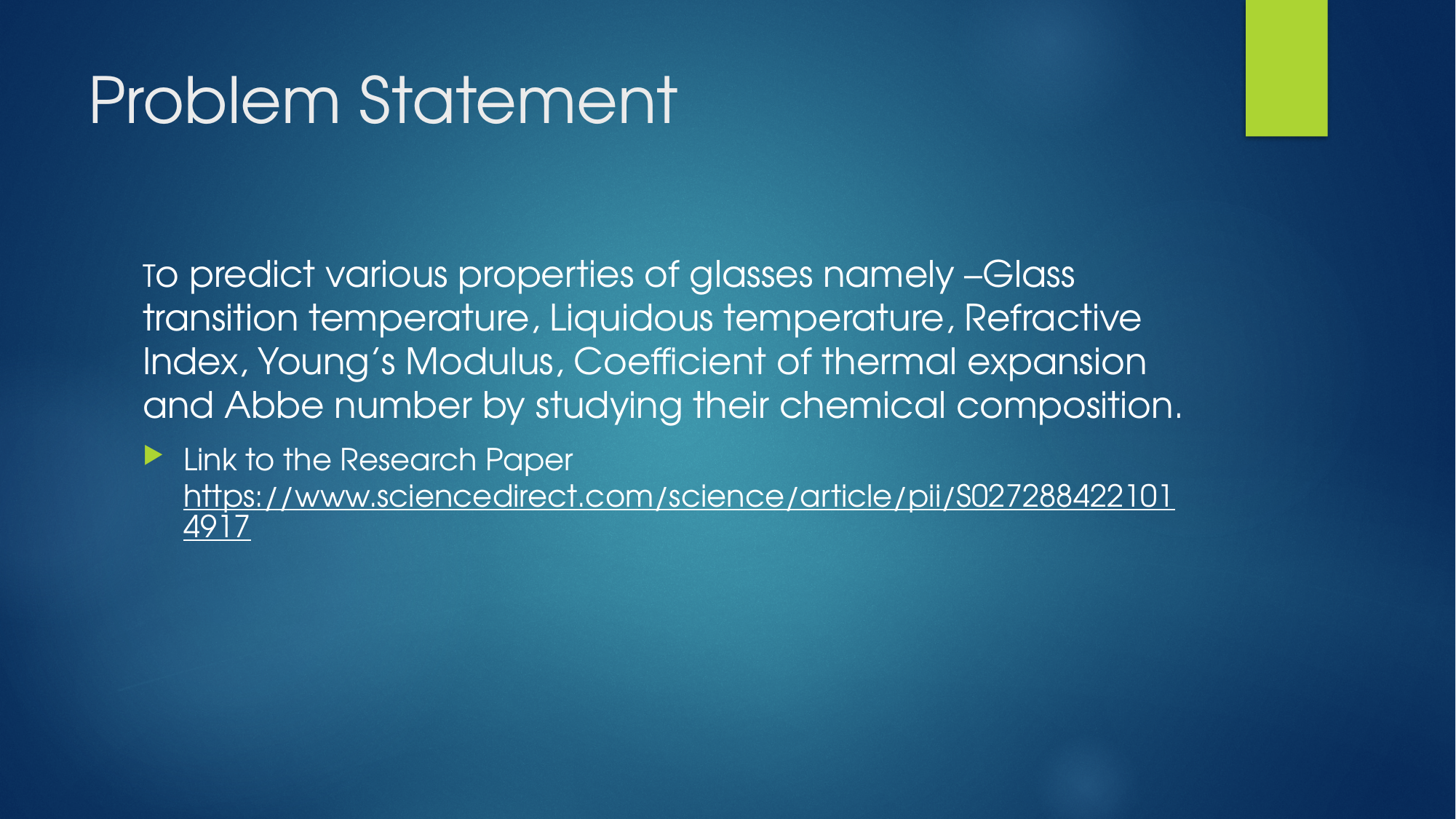

# Problem Statement
To predict various properties of glasses namely –Glass transition temperature, Liquidous temperature, Refractive Index, Young’s Modulus, Coefficient of thermal expansion and Abbe number by studying their chemical composition.
Link to the Research Paper https://www.sciencedirect.com/science/article/pii/S0272884221014917